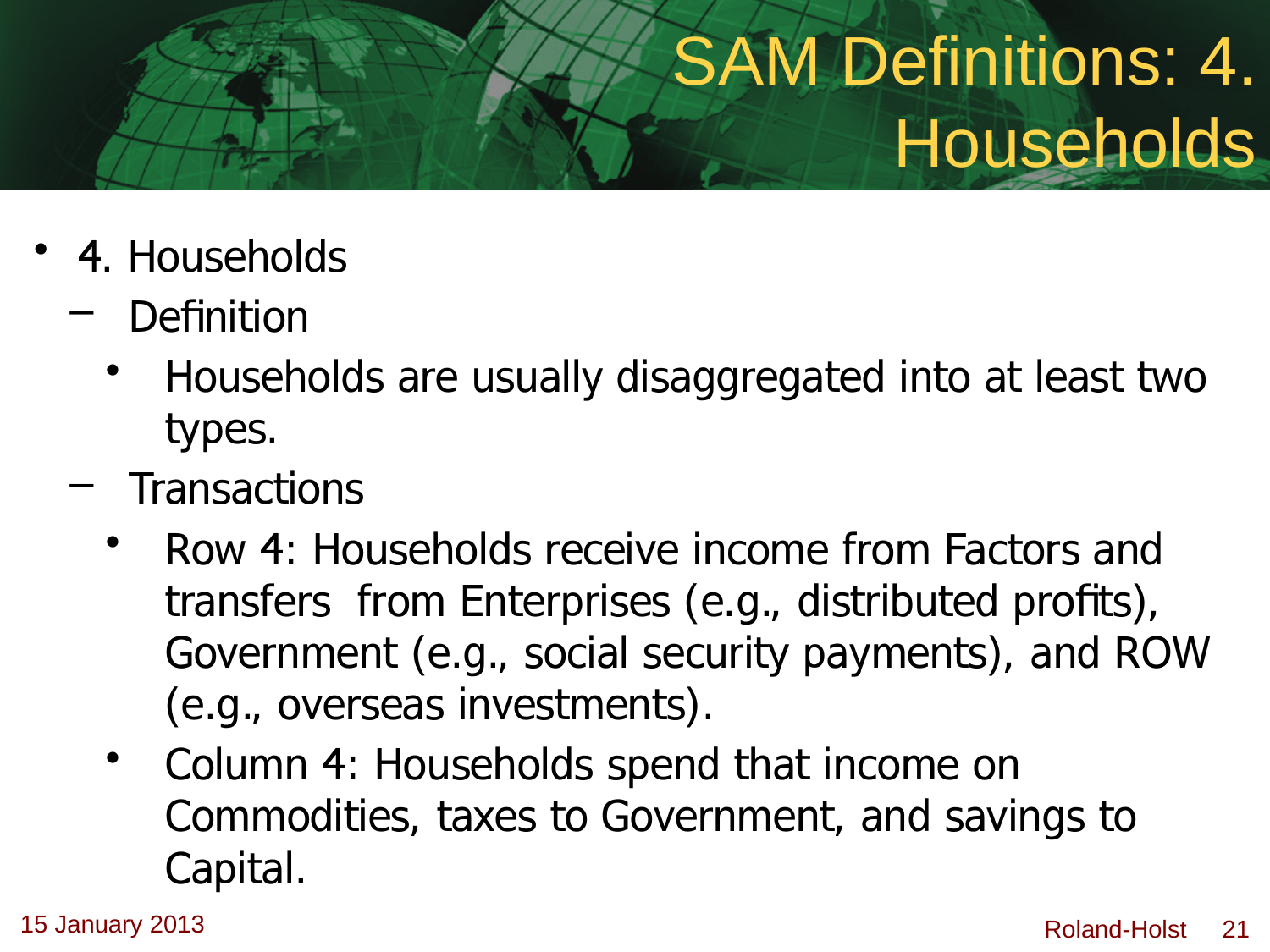

# SAM Definitions: 4. Households
4. Households
Definition
Households are usually disaggregated into at least two types.
Transactions
Row 4: Households receive income from Factors and transfers  from Enterprises (e.g., distributed profits), Government (e.g., social security payments), and ROW (e.g., overseas investments).
Column 4: Households spend that income on Commodities, taxes to Government, and savings to Capital.